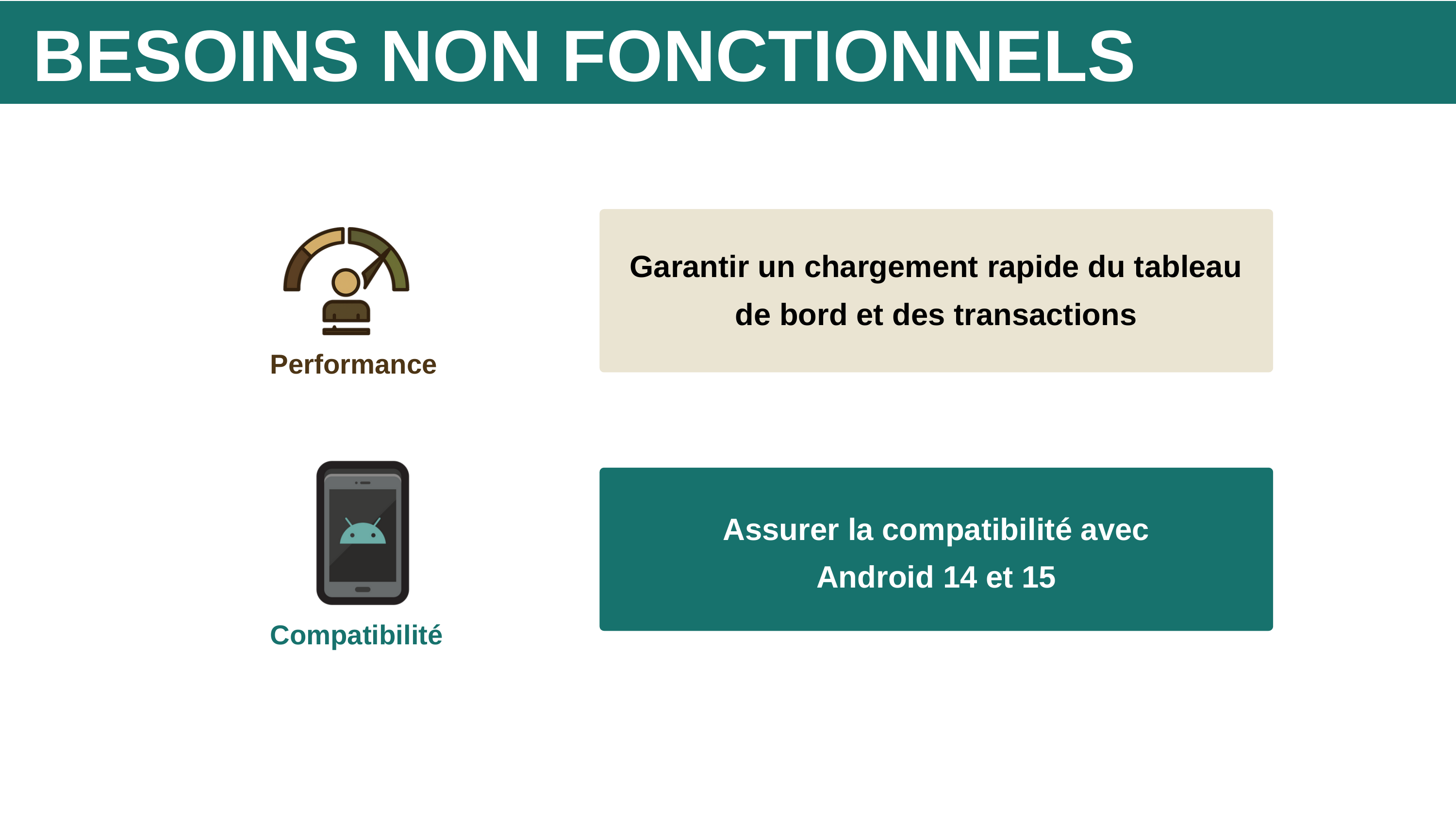

BESOINS NON FONCTIONNELS

Performance

Garantir un chargement rapide du tableau de bord et des transactions

Compatibilité

Assurer la compatibilité avec Android 14 et 15